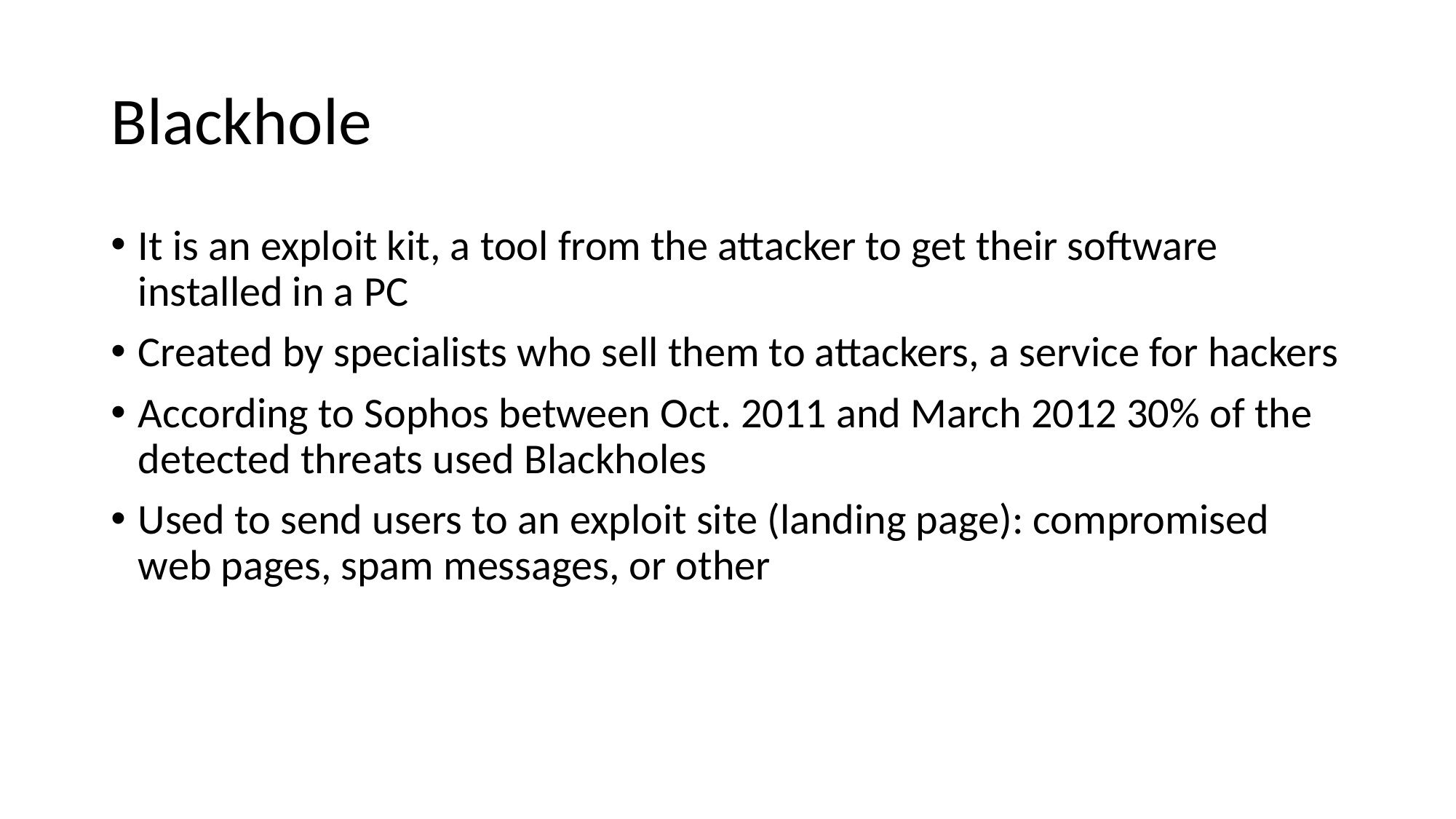

# Blackhole
It is an exploit kit, a tool from the attacker to get their software installed in a PC
Created by specialists who sell them to attackers, a service for hackers
According to Sophos between Oct. 2011 and March 2012 30% of the detected threats used Blackholes
Used to send users to an exploit site (landing page): compromised web pages, spam messages, or other